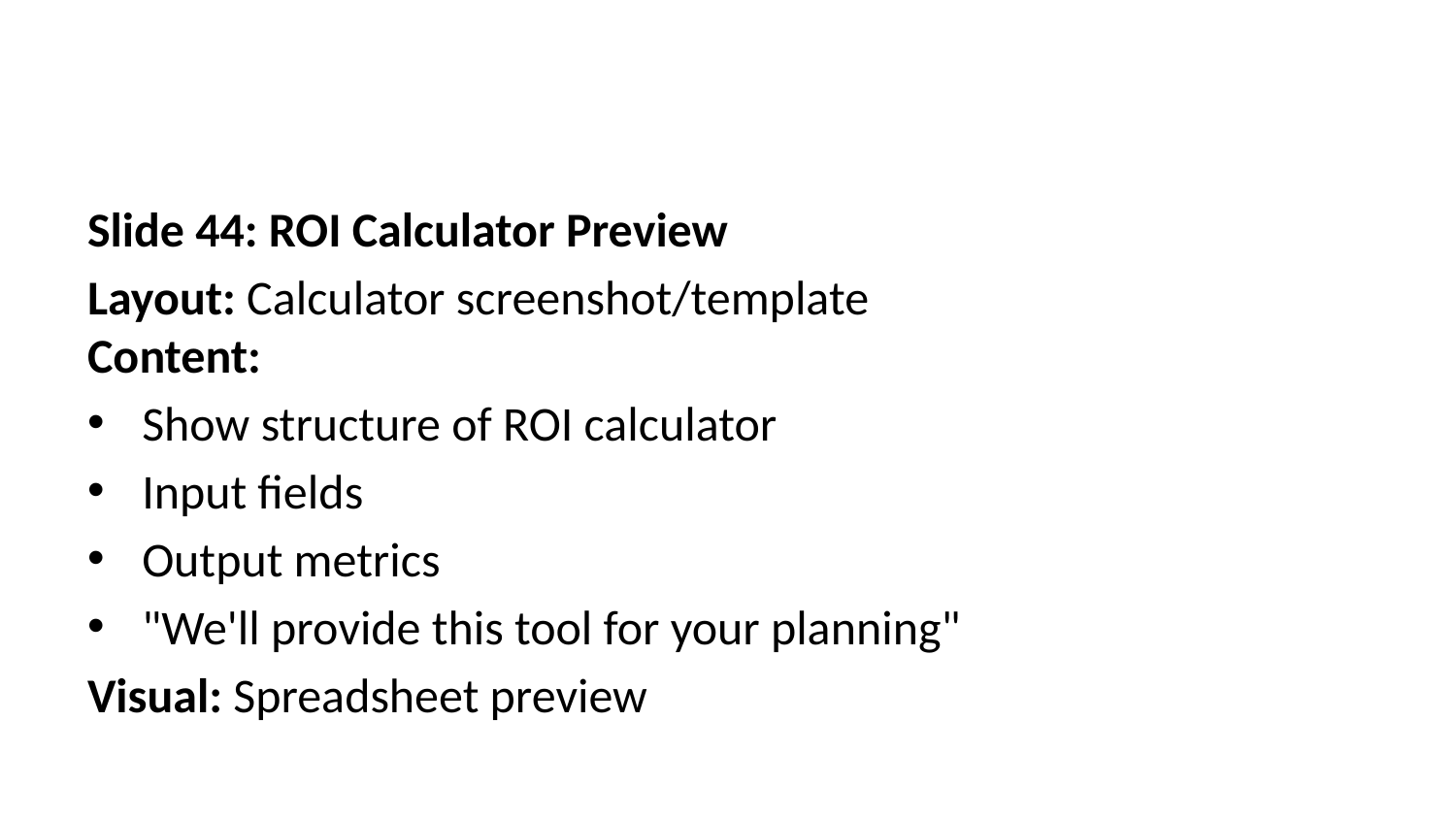

Slide 44: ROI Calculator Preview
Layout: Calculator screenshot/template
Content:
Show structure of ROI calculator
Input fields
Output metrics
"We'll provide this tool for your planning"
Visual: Spreadsheet preview